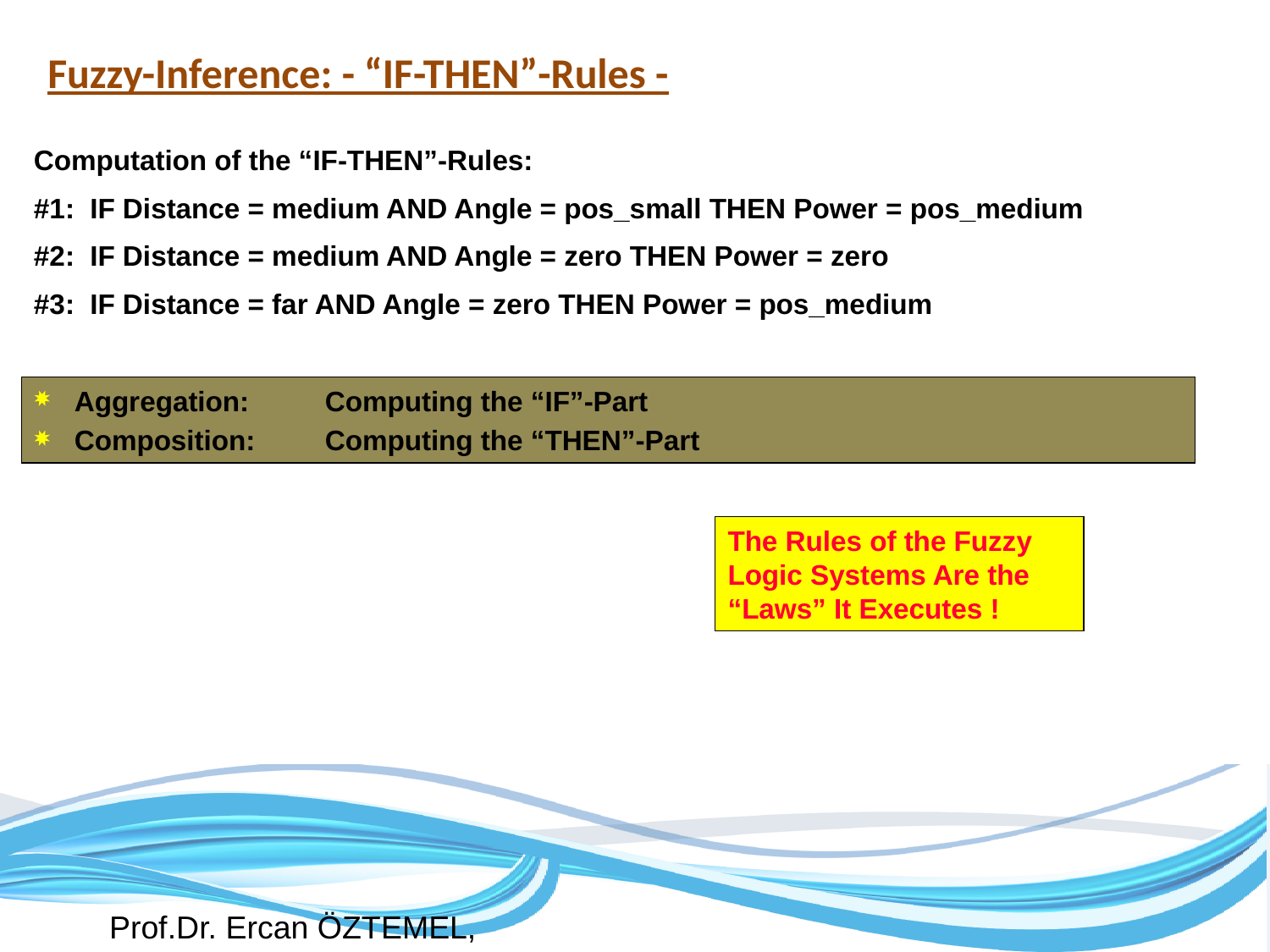

Fuzzy-Inference: - “IF-THEN”-Rules -
Computation of the “IF-THEN”-Rules:
#1:  IF Distance = medium AND Angle = pos_small THEN Power = pos_medium
#2:  IF Distance = medium AND Angle = zero THEN Power = zero
#3:  IF Distance = far AND Angle = zero THEN Power = pos_medium
Aggregation:	Computing the “IF”-Part
Composition: 	Computing the “THEN”-Part
The Rules of the Fuzzy Logic Systems Are the “Laws” It Executes !